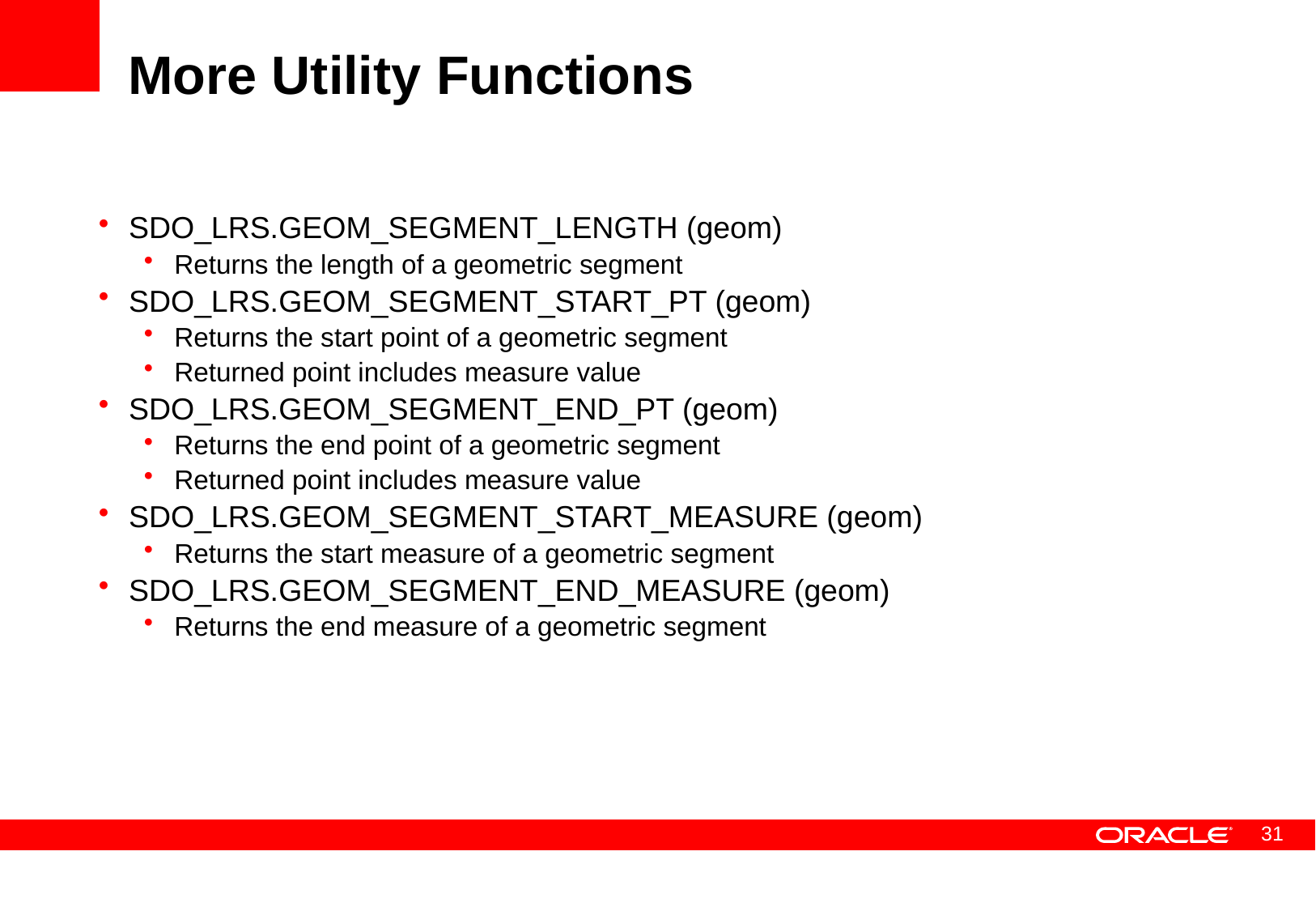

# More Utility Functions
SDO_LRS.GEOM_SEGMENT_LENGTH (geom)
Returns the length of a geometric segment
SDO_LRS.GEOM_SEGMENT_START_PT (geom)
Returns the start point of a geometric segment
Returned point includes measure value
SDO_LRS.GEOM_SEGMENT_END_PT (geom)
Returns the end point of a geometric segment
Returned point includes measure value
SDO_LRS.GEOM_SEGMENT_START_MEASURE (geom)
Returns the start measure of a geometric segment
SDO_LRS.GEOM_SEGMENT_END_MEASURE (geom)
Returns the end measure of a geometric segment